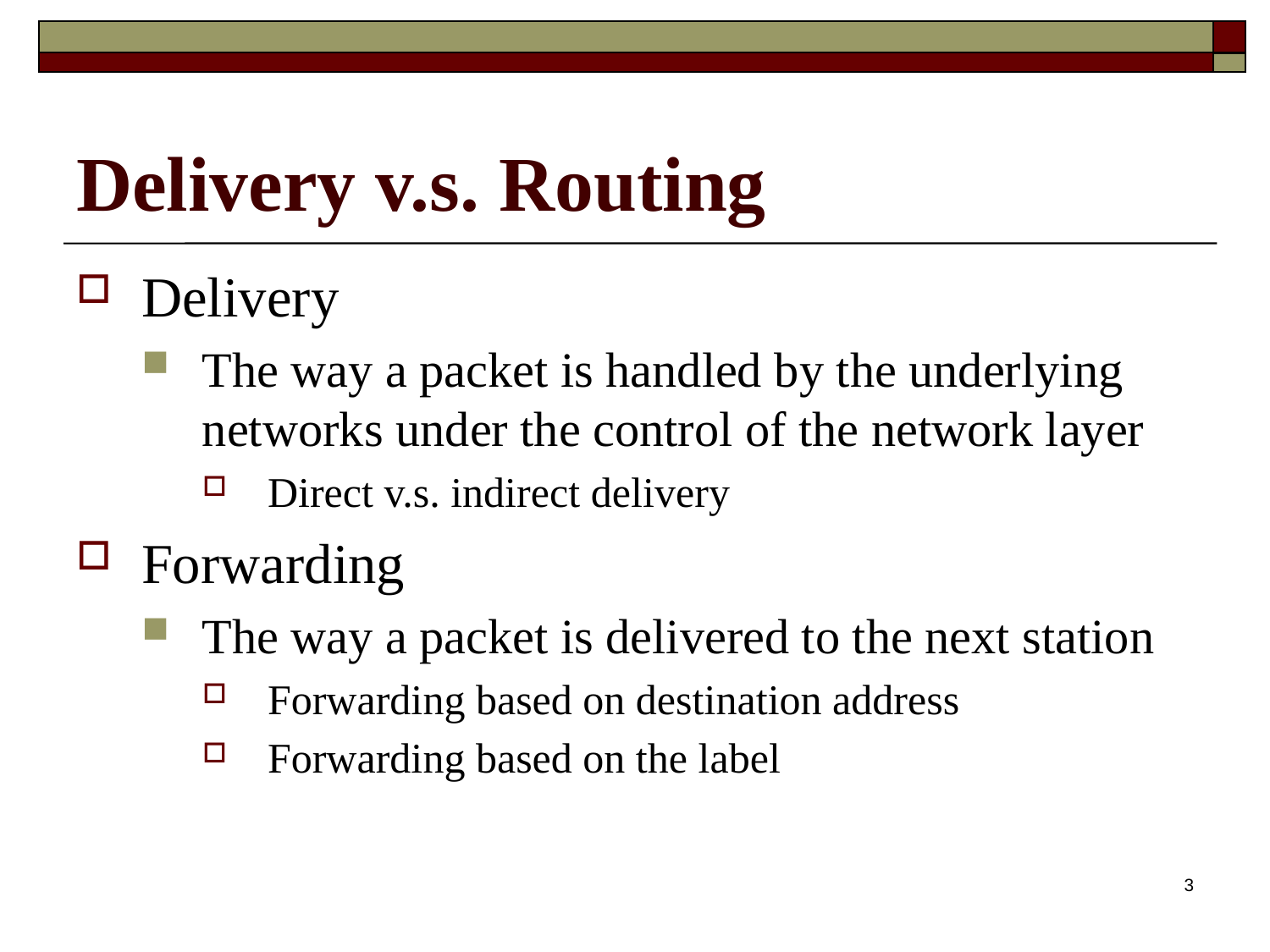

# Delivery v.s. Routing
Delivery
The way a packet is handled by the underlying networks under the control of the network layer
Direct v.s. indirect delivery
Forwarding
The way a packet is delivered to the next station
Forwarding based on destination address
Forwarding based on the label
3